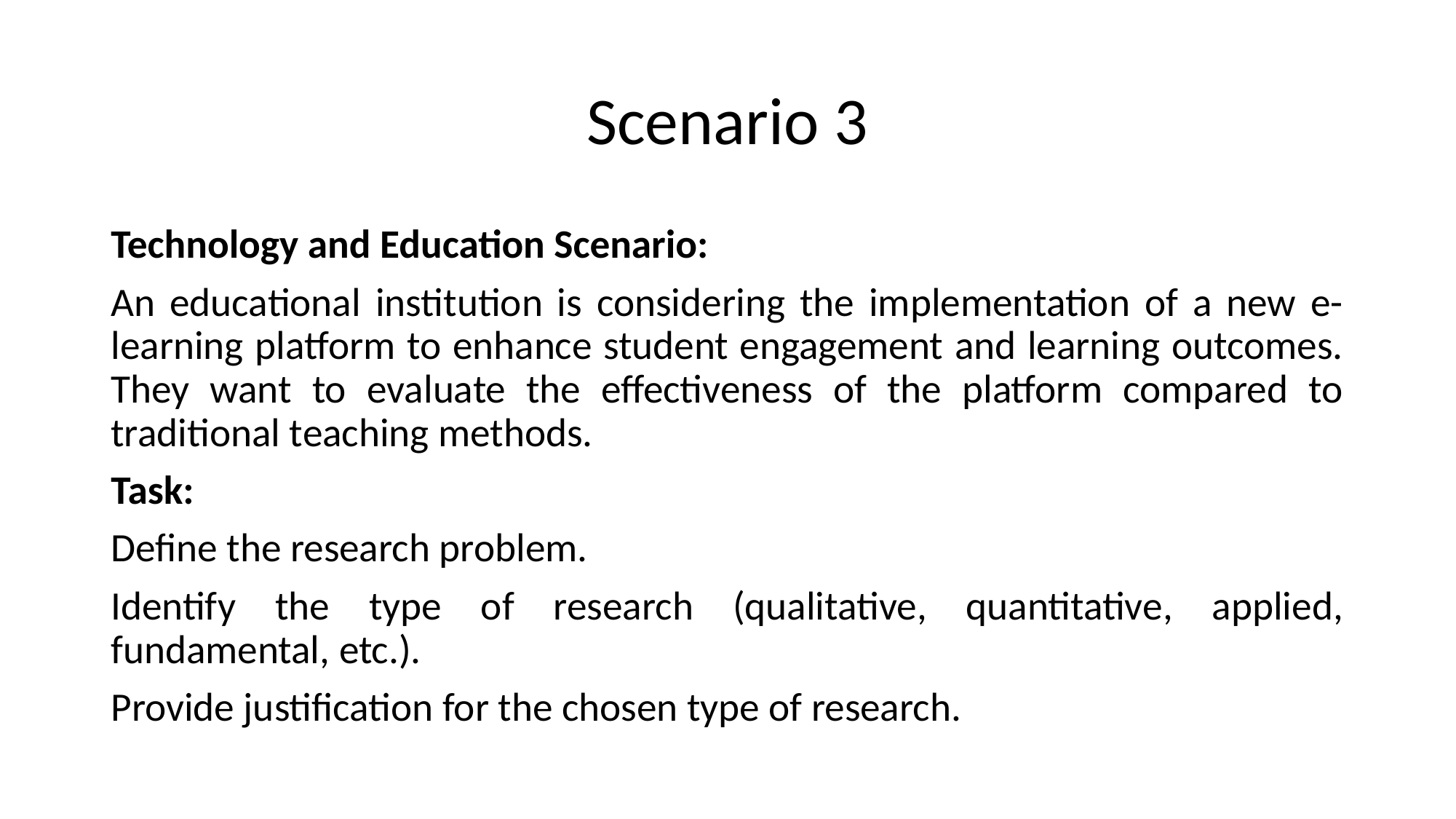

# Scenario 3
Technology and Education Scenario:
An educational institution is considering the implementation of a new e-learning platform to enhance student engagement and learning outcomes. They want to evaluate the effectiveness of the platform compared to traditional teaching methods.
Task:
Define the research problem.
Identify the type of research (qualitative, quantitative, applied, fundamental, etc.).
Provide justification for the chosen type of research.